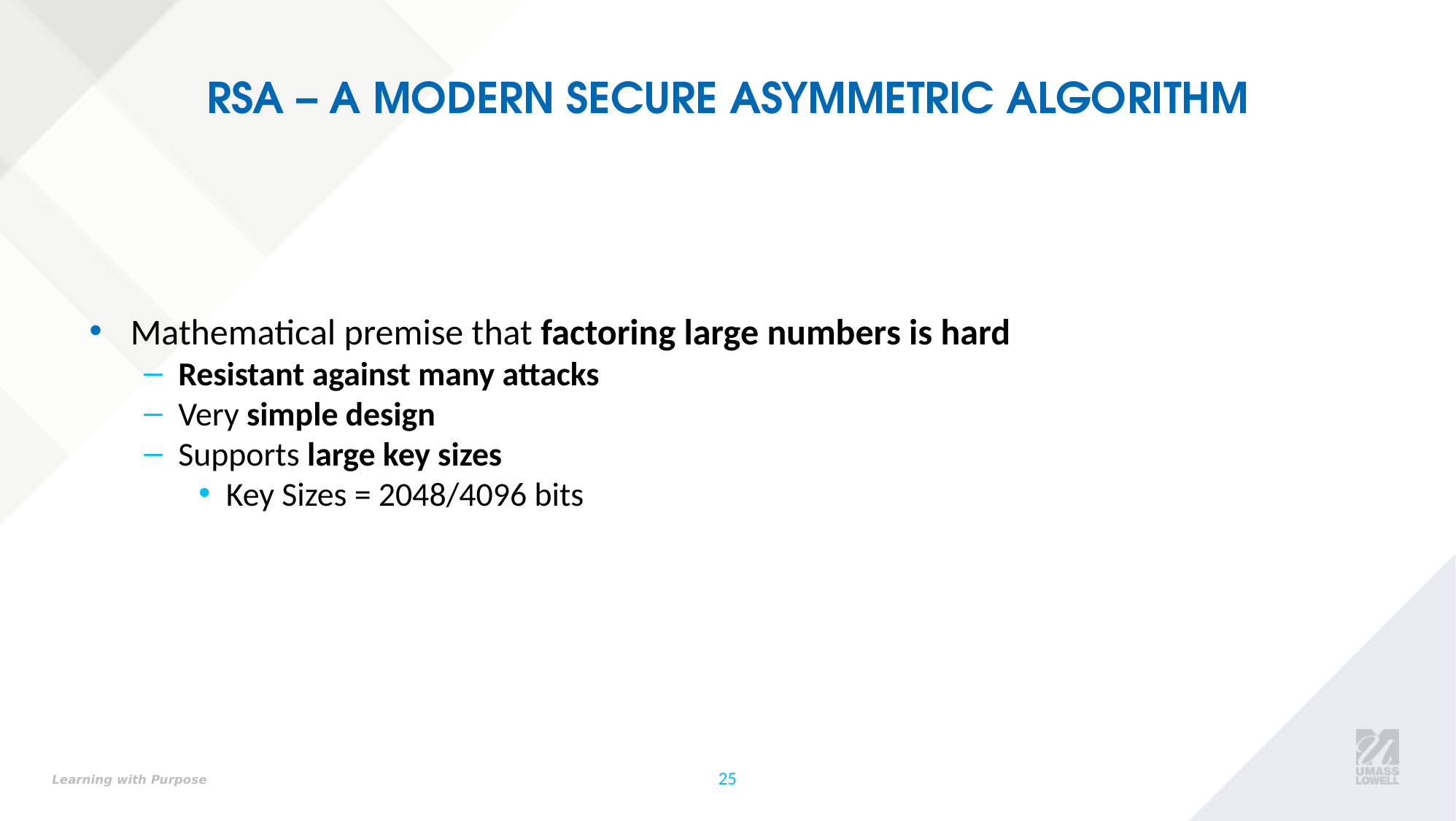

# RSA – A MODERN SECURE ASYMMETRIC ALGORITHM
Mathematical premise that factoring large numbers is hard
Resistant against many attacks
Very simple design
Supports large key sizes
Key Sizes = 2048/4096 bits
25